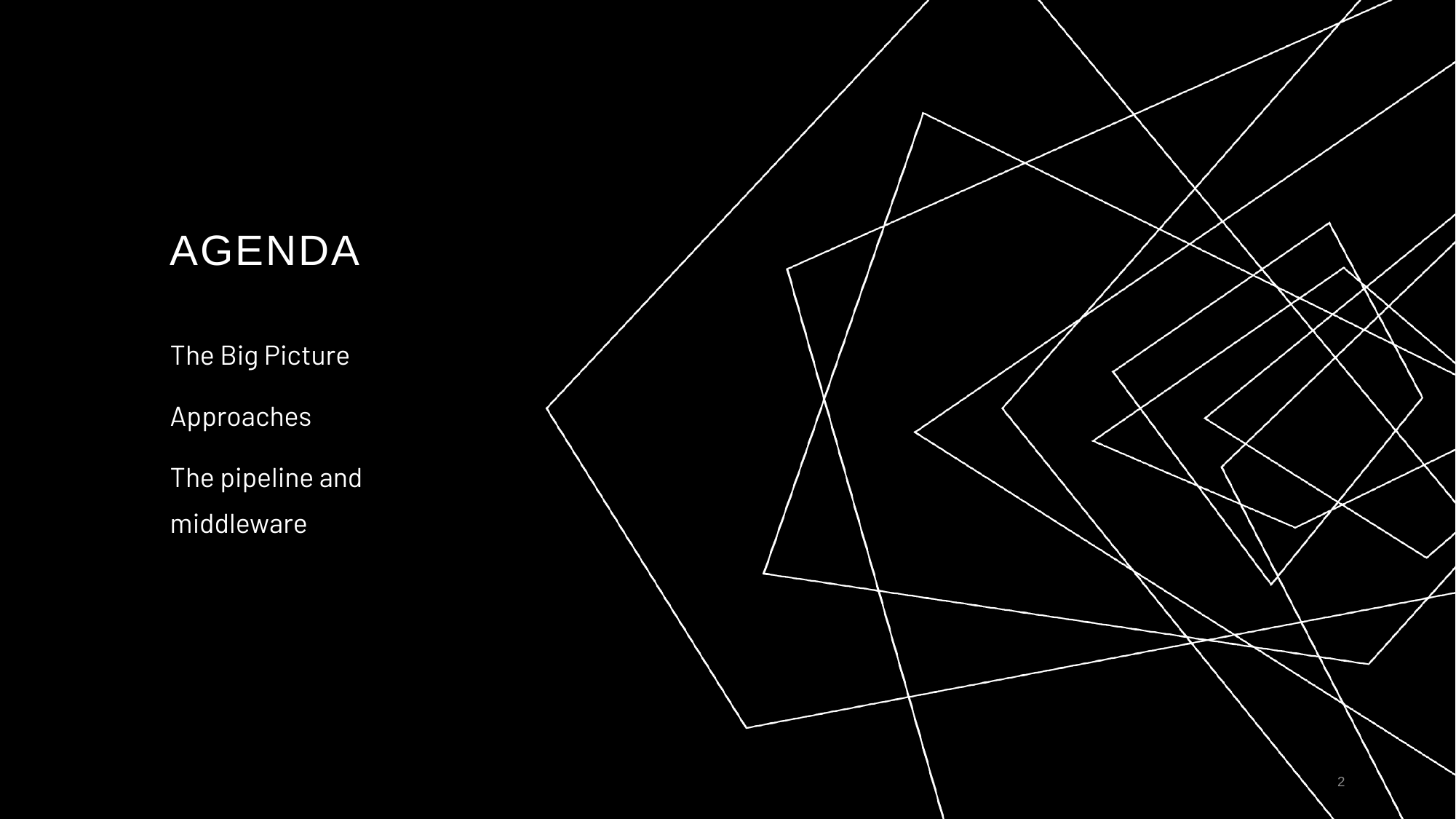

# AGENDA
The Big Picture
Approaches
The pipeline and middleware
2